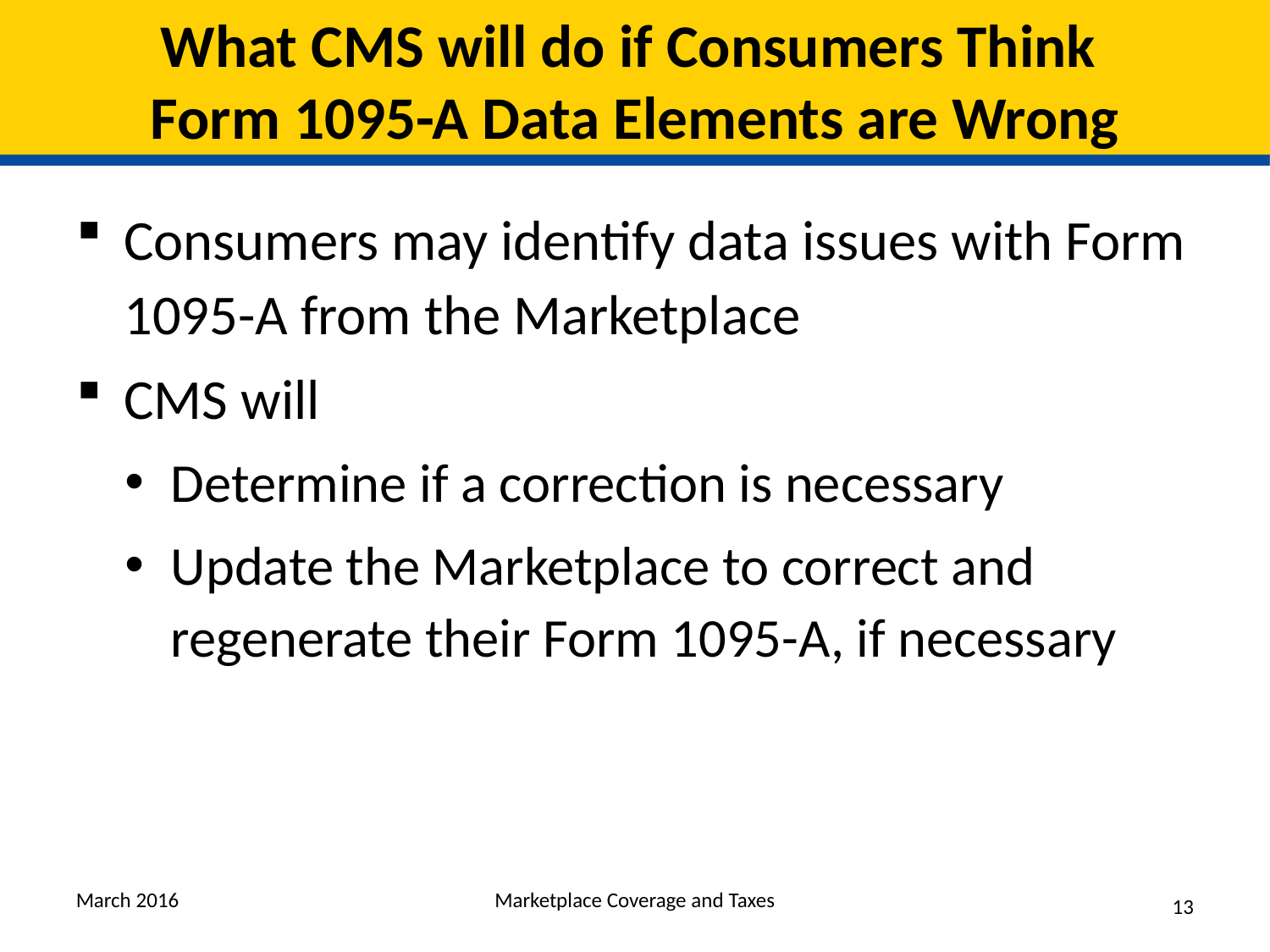

# What CMS will do if Consumers Think Form 1095-A Data Elements are Wrong
Consumers may identify data issues with Form 1095-A from the Marketplace
CMS will
Determine if a correction is necessary
Update the Marketplace to correct and regenerate their Form 1095-A, if necessary
March 2016
Marketplace Coverage and Taxes
13